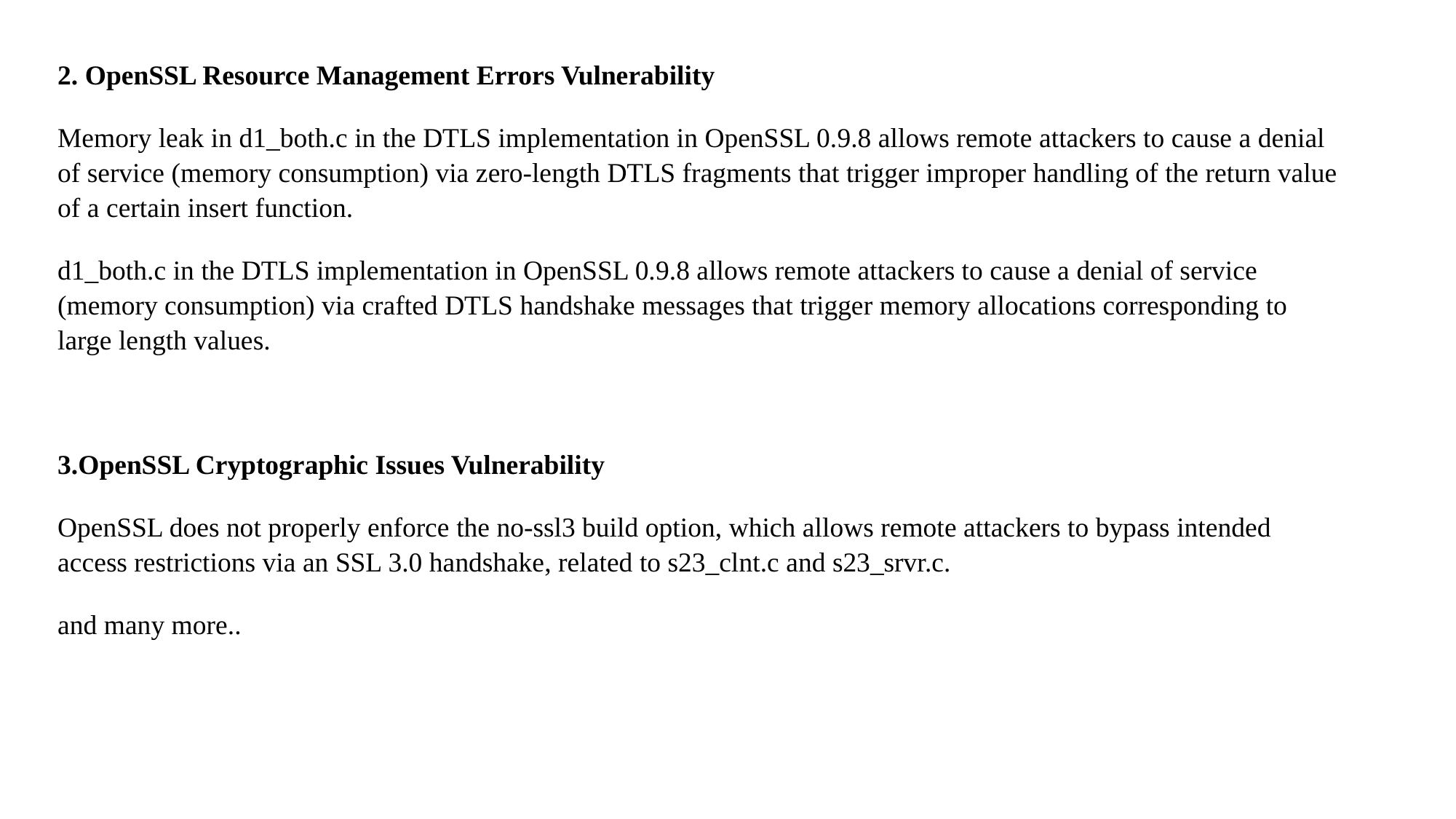

2. OpenSSL Resource Management Errors Vulnerability
Memory leak in d1_both.c in the DTLS implementation in OpenSSL 0.9.8 allows remote attackers to cause a denial of service (memory consumption) via zero-length DTLS fragments that trigger improper handling of the return value of a certain insert function.
d1_both.c in the DTLS implementation in OpenSSL 0.9.8 allows remote attackers to cause a denial of service (memory consumption) via crafted DTLS handshake messages that trigger memory allocations corresponding to large length values.

3.OpenSSL Cryptographic Issues Vulnerability
OpenSSL does not properly enforce the no-ssl3 build option, which allows remote attackers to bypass intended access restrictions via an SSL 3.0 handshake, related to s23_clnt.c and s23_srvr.c.
and many more..